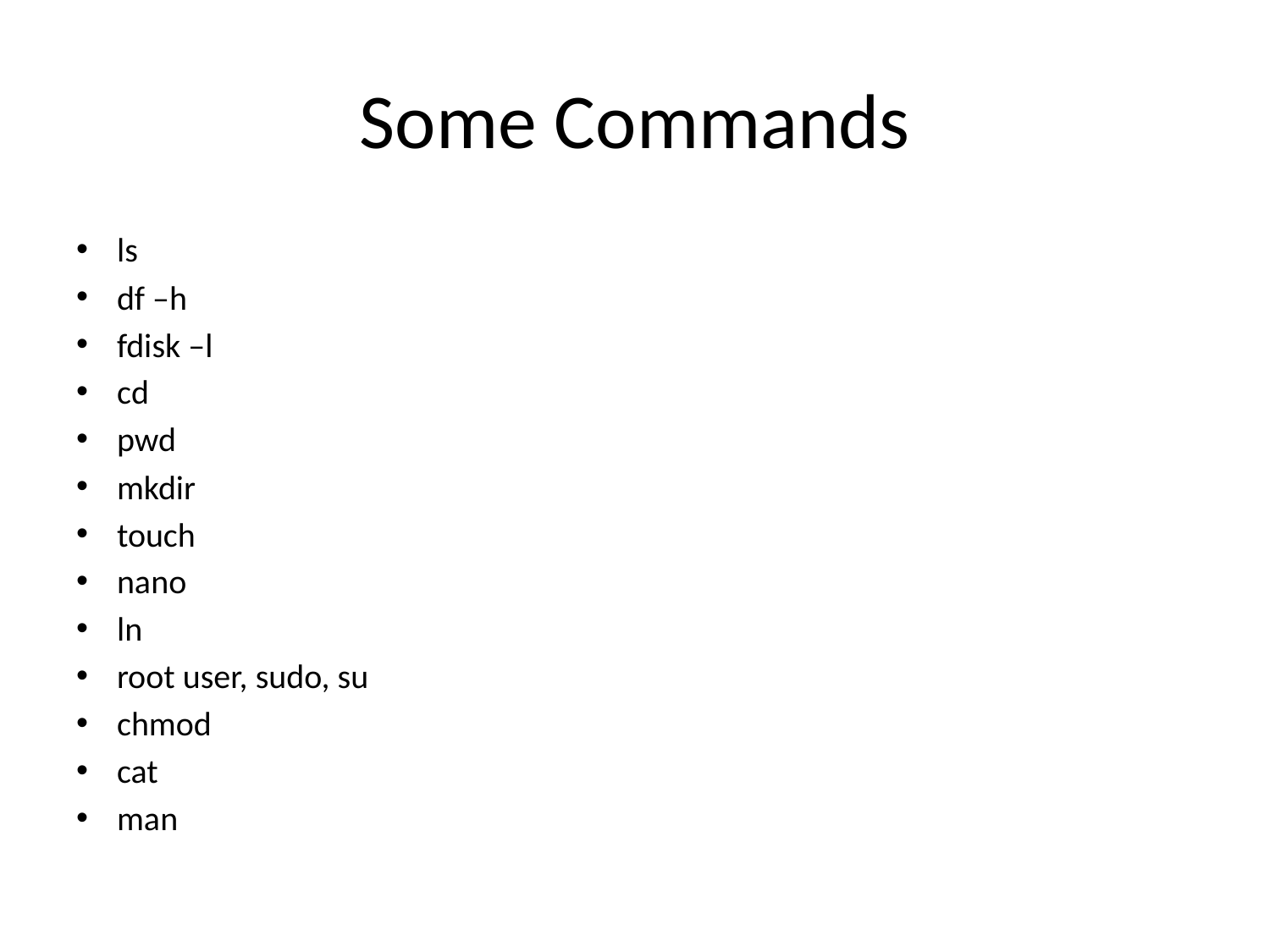

# Some Commands
ls
df –h
fdisk –l
cd
pwd
mkdir
touch
nano
ln
root user, sudo, su
chmod
cat
man